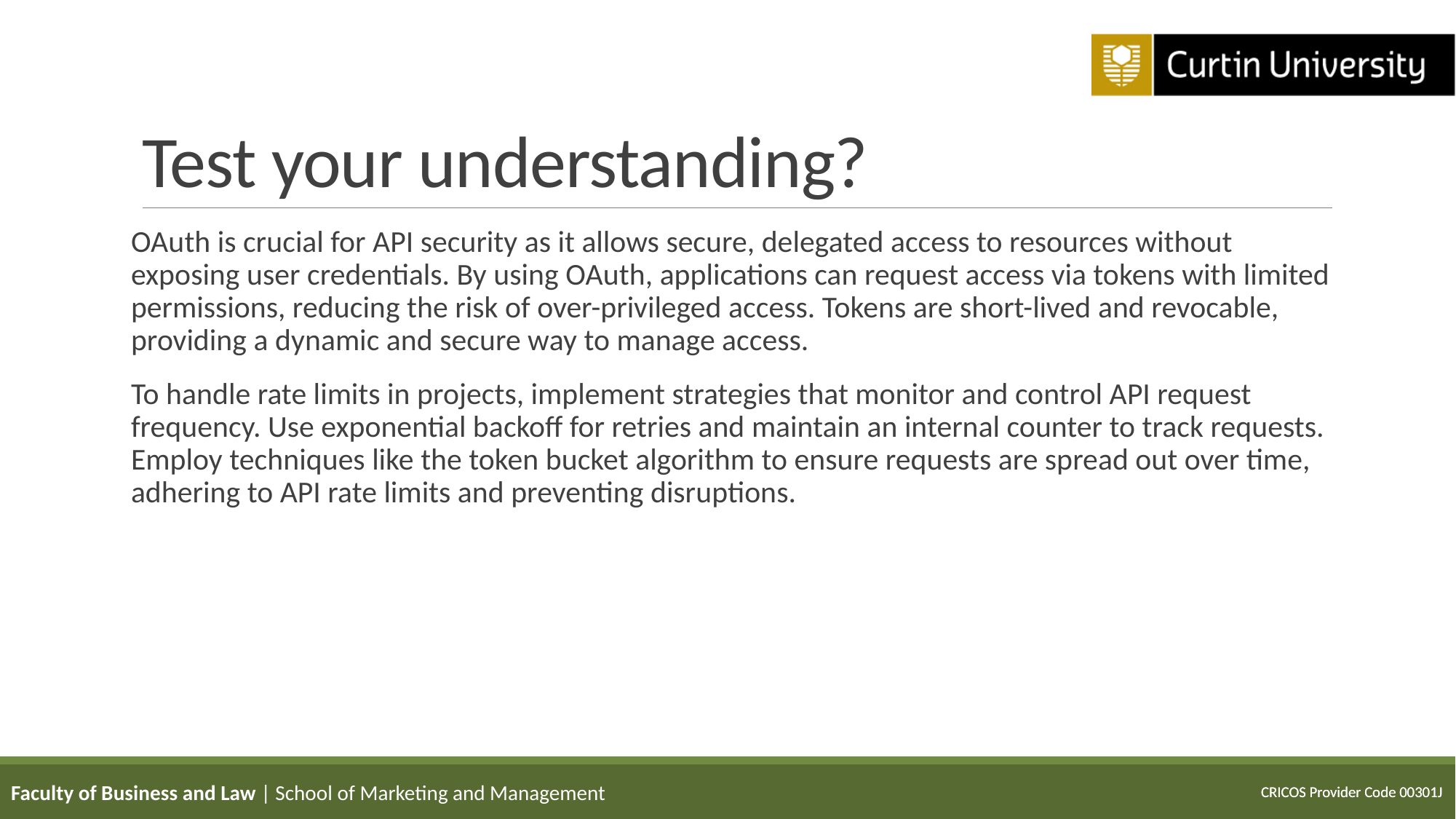

# Test your understanding?
OAuth is crucial for API security as it allows secure, delegated access to resources without exposing user credentials. By using OAuth, applications can request access via tokens with limited permissions, reducing the risk of over-privileged access. Tokens are short-lived and revocable, providing a dynamic and secure way to manage access.
To handle rate limits in projects, implement strategies that monitor and control API request frequency. Use exponential backoff for retries and maintain an internal counter to track requests. Employ techniques like the token bucket algorithm to ensure requests are spread out over time, adhering to API rate limits and preventing disruptions.
Faculty of Business and Law | School of Marketing and Management